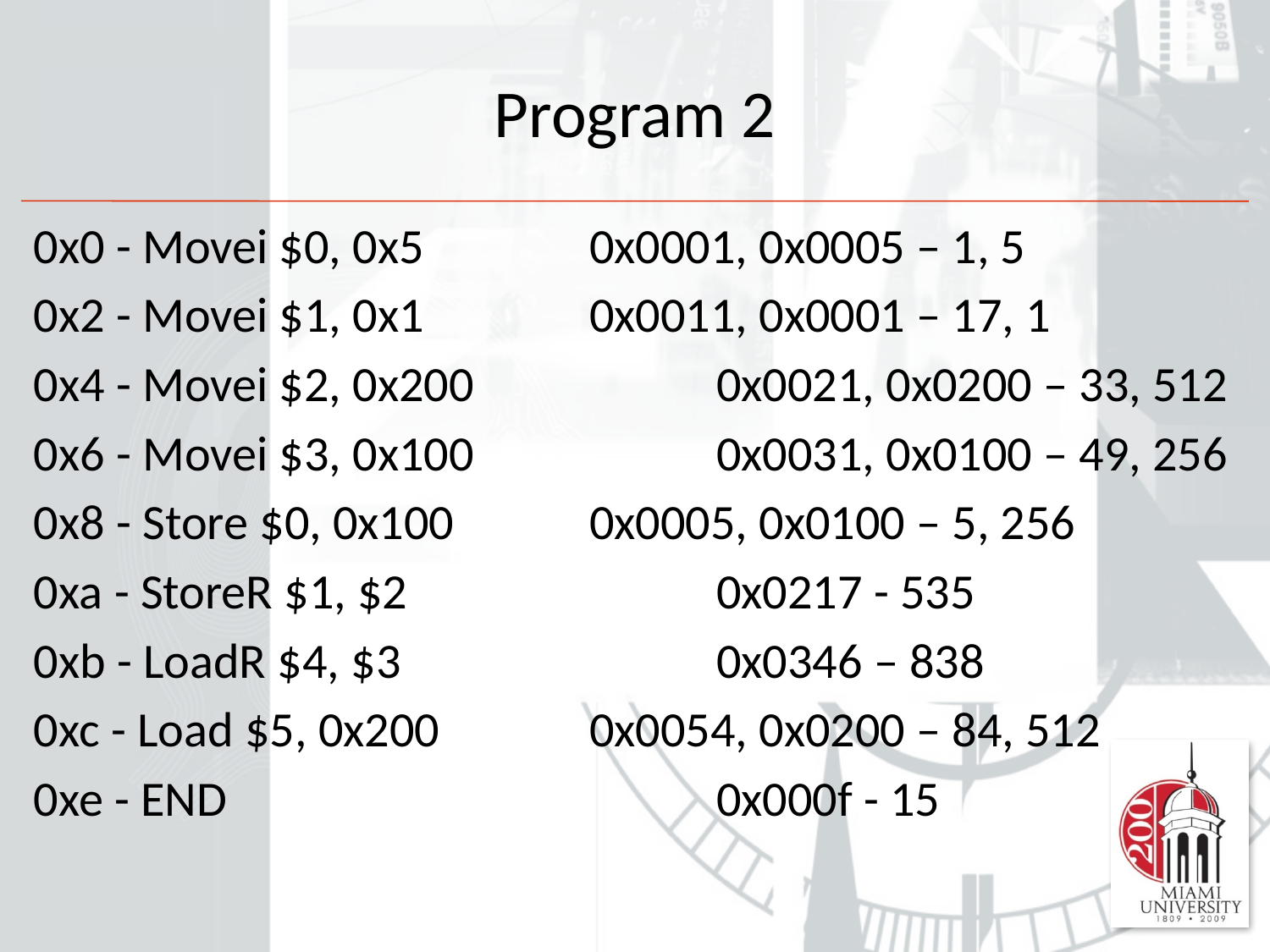

# Program 2
0x0 - Movei $0, 0x5		0x0001, 0x0005 – 1, 5
0x2 - Movei $1, 0x1		0x0011, 0x0001 – 17, 1
0x4 - Movei $2, 0x200		0x0021, 0x0200 – 33, 512
0x6 - Movei $3, 0x100		0x0031, 0x0100 – 49, 256
0x8 - Store $0, 0x100		0x0005, 0x0100 – 5, 256
0xa - StoreR $1, $2			0x0217 - 535
0xb - LoadR $4, $3			0x0346 – 838
0xc - Load $5, 0x200		0x0054, 0x0200 – 84, 512
0xe - END				0x000f - 15